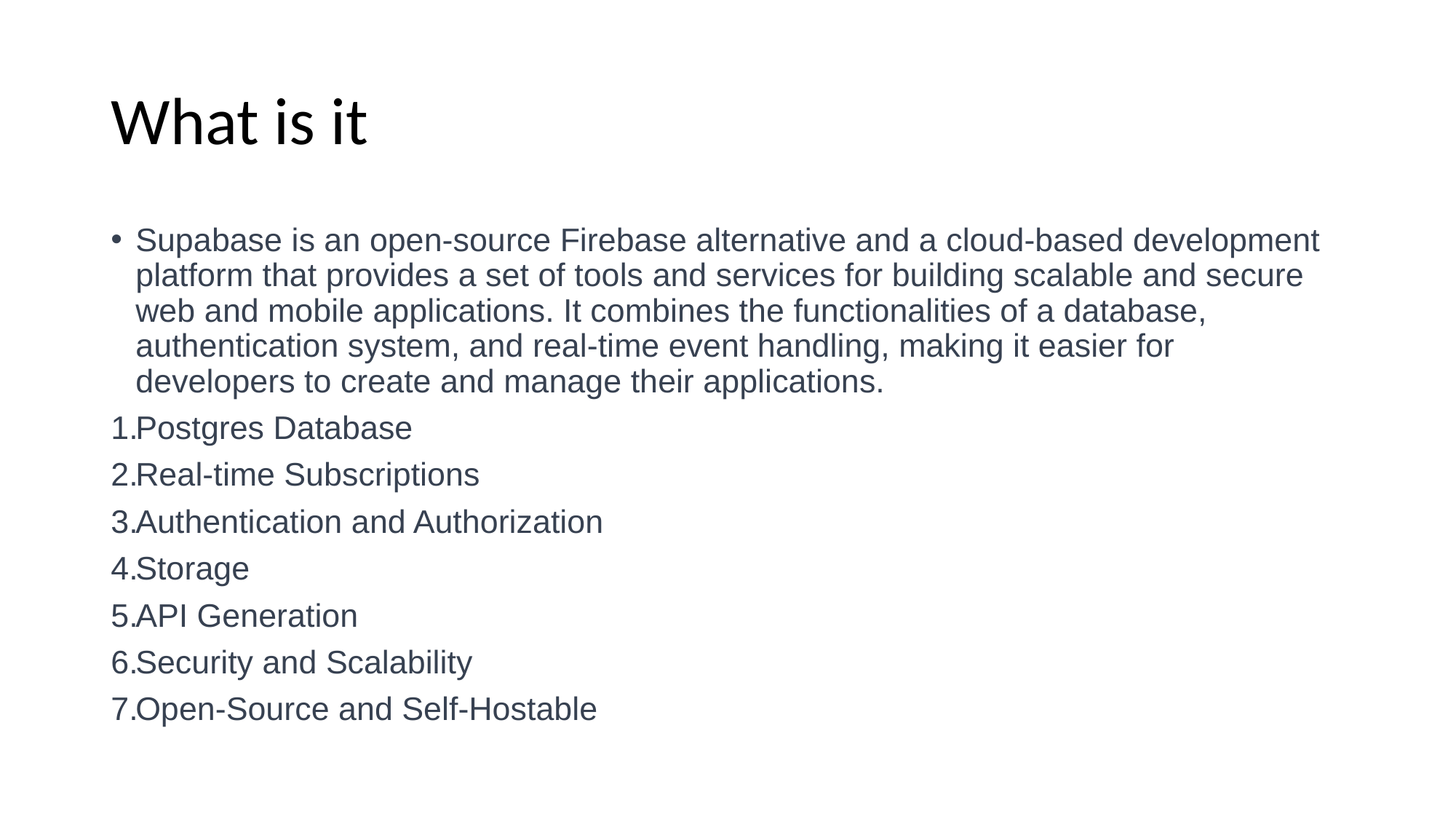

# What is it
Supabase is an open-source Firebase alternative and a cloud-based development platform that provides a set of tools and services for building scalable and secure web and mobile applications. It combines the functionalities of a database, authentication system, and real-time event handling, making it easier for developers to create and manage their applications.
Postgres Database
Real-time Subscriptions
Authentication and Authorization
Storage
API Generation
Security and Scalability
Open-Source and Self-Hostable